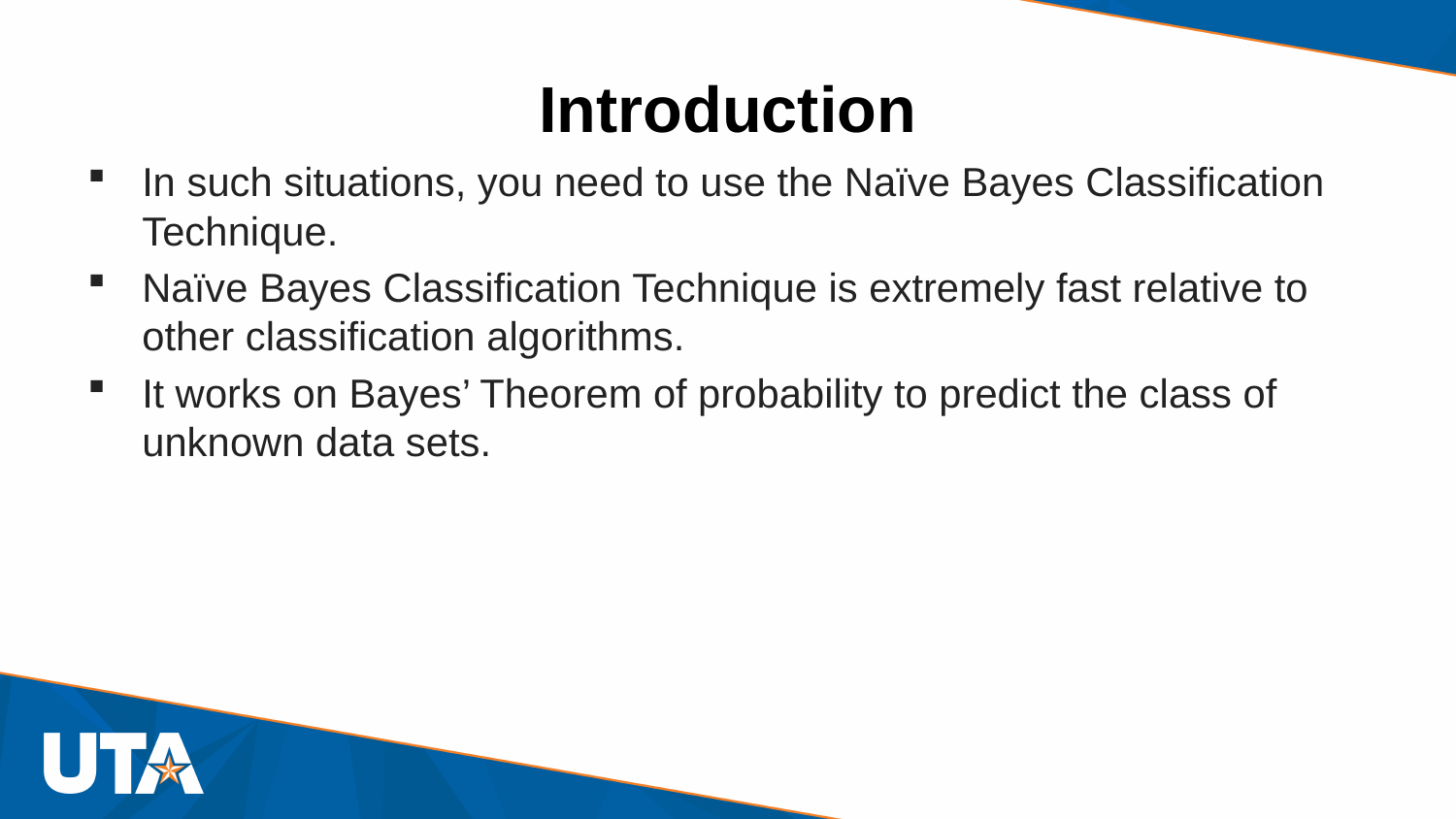

# Introduction
In such situations, you need to use the Naïve Bayes Classification Technique.
Naïve Bayes Classification Technique is extremely fast relative to other classification algorithms.
It works on Bayes’ Theorem of probability to predict the class of unknown data sets.